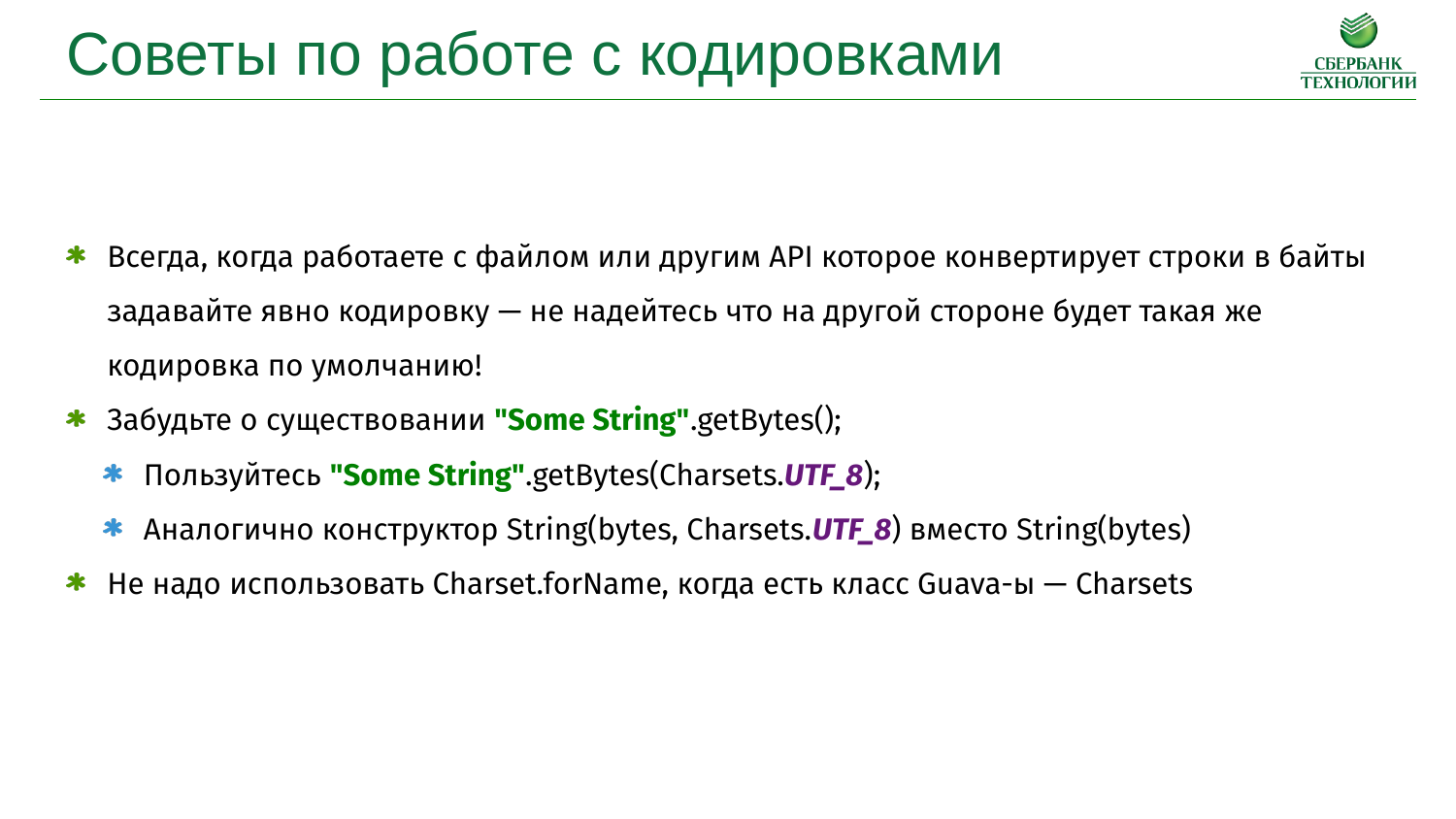

Советы по работе с кодировками
Всегда, когда работаете с файлом или другим API которое конвертирует строки в байты задавайте явно кодировку — не надейтесь что на другой стороне будет такая же кодировка по умолчанию!
Забудьте о существовании "Some String".getBytes();
Пользуйтесь "Some String".getBytes(Charsets.UTF_8);
Аналогично конструктор String(bytes, Charsets.UTF_8) вместо String(bytes)
Не надо использовать Charset.forName, когда есть класс Guava-ы — Charsets